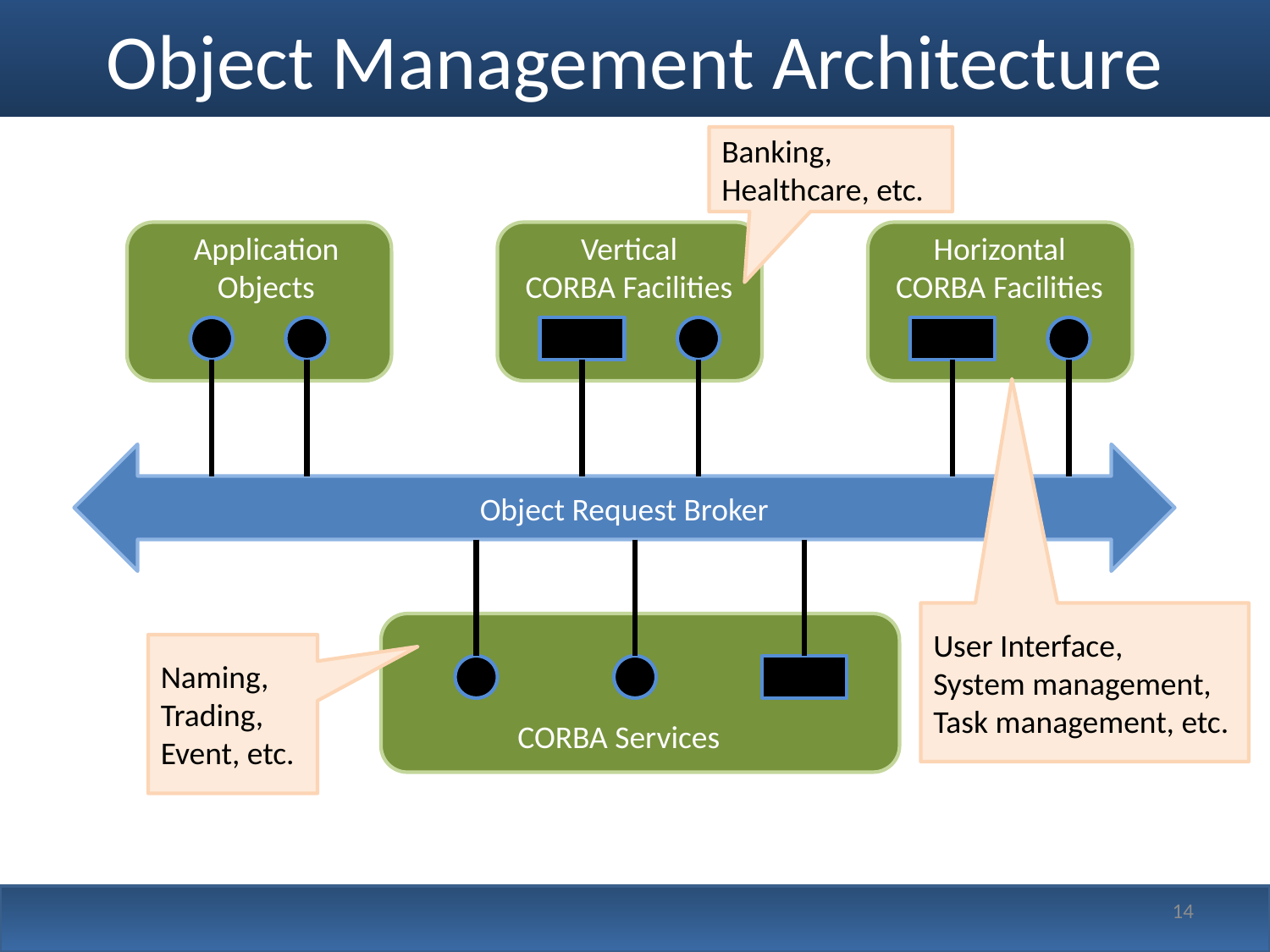

# Object Management Architecture
Banking,
Healthcare, etc.
User Interface,
System management,
Task management, etc.
Naming,
Trading,
Event, etc.

Application
Objects

Vertical
CORBA Facilities

Horizontal
CORBA Facilities

Object Request Broker

CORBA Services
14